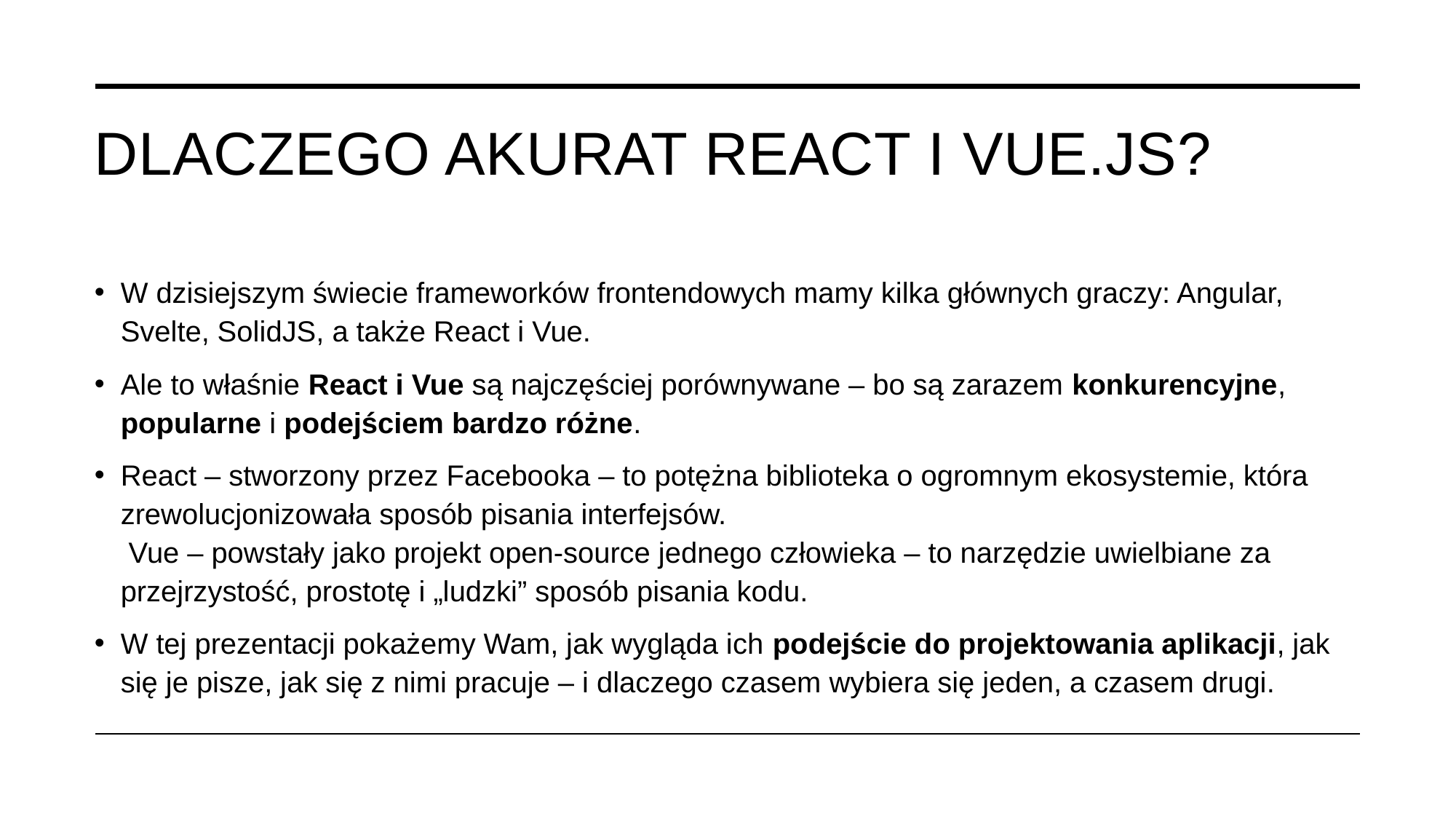

# Dlaczego akurat React i Vue.js?
W dzisiejszym świecie frameworków frontendowych mamy kilka głównych graczy: Angular, Svelte, SolidJS, a także React i Vue.
Ale to właśnie React i Vue są najczęściej porównywane – bo są zarazem konkurencyjne, popularne i podejściem bardzo różne.
React – stworzony przez Facebooka – to potężna biblioteka o ogromnym ekosystemie, która zrewolucjonizowała sposób pisania interfejsów.
 Vue – powstały jako projekt open-source jednego człowieka – to narzędzie uwielbiane za przejrzystość, prostotę i „ludzki” sposób pisania kodu.
W tej prezentacji pokażemy Wam, jak wygląda ich podejście do projektowania aplikacji, jak się je pisze, jak się z nimi pracuje – i dlaczego czasem wybiera się jeden, a czasem drugi.